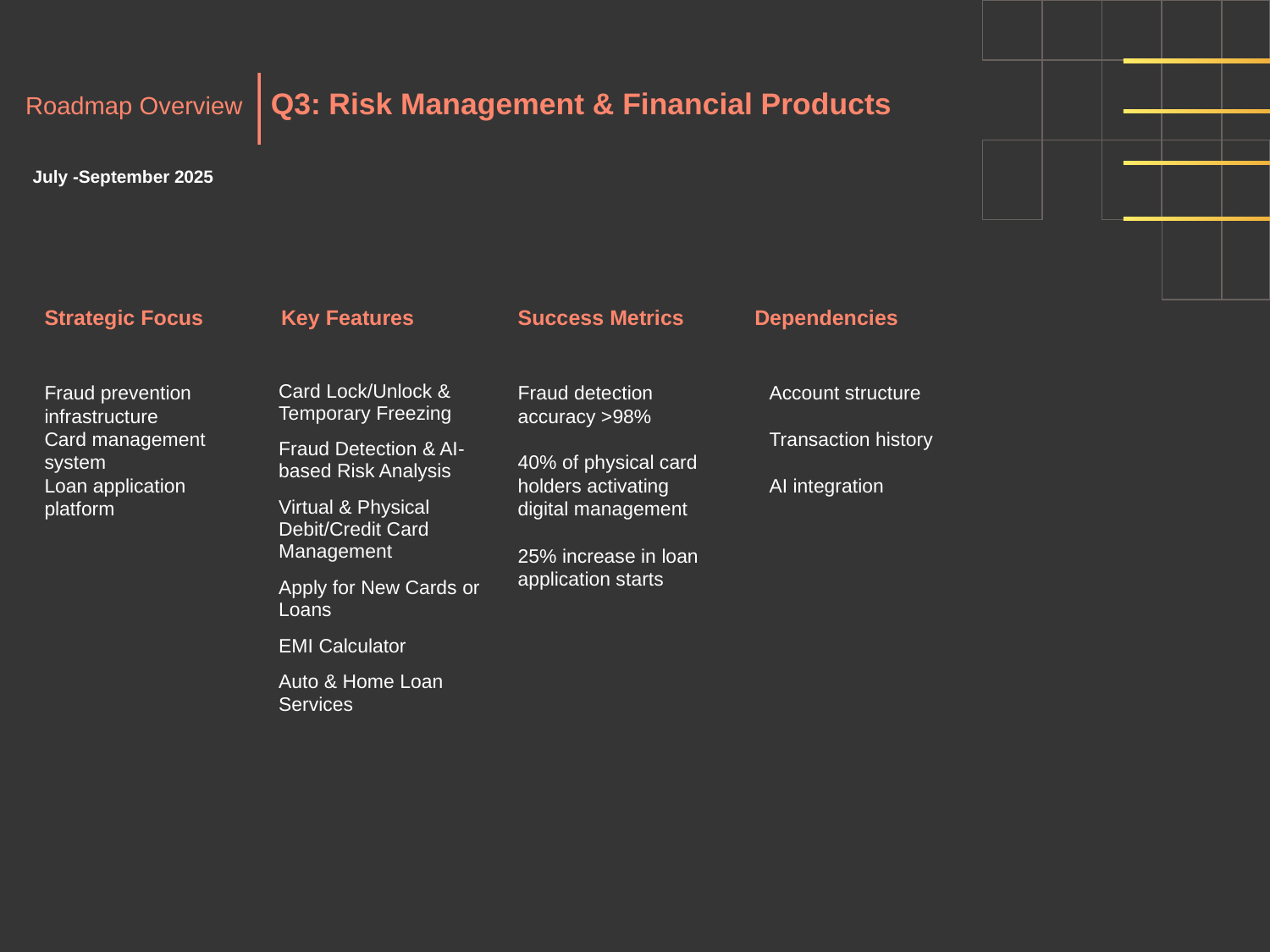

Roadmap Overview    Q3: Risk Management & Financial Products

July -September 2025
# Strategic Focus
Key Features
Success Metrics
Dependencies
Fraud detection accuracy >98%

40% of physical card holders activating digital management

25% increase in loan application starts

Account structure
Transaction history

AI integration

Fraud prevention infrastructure
Card management system
Loan application platform

Card Lock/Unlock & Temporary Freezing
Fraud Detection & AI-based Risk Analysis
Virtual & Physical Debit/Credit Card Management
Apply for New Cards or Loans
EMI Calculator
Auto & Home Loan Services

788